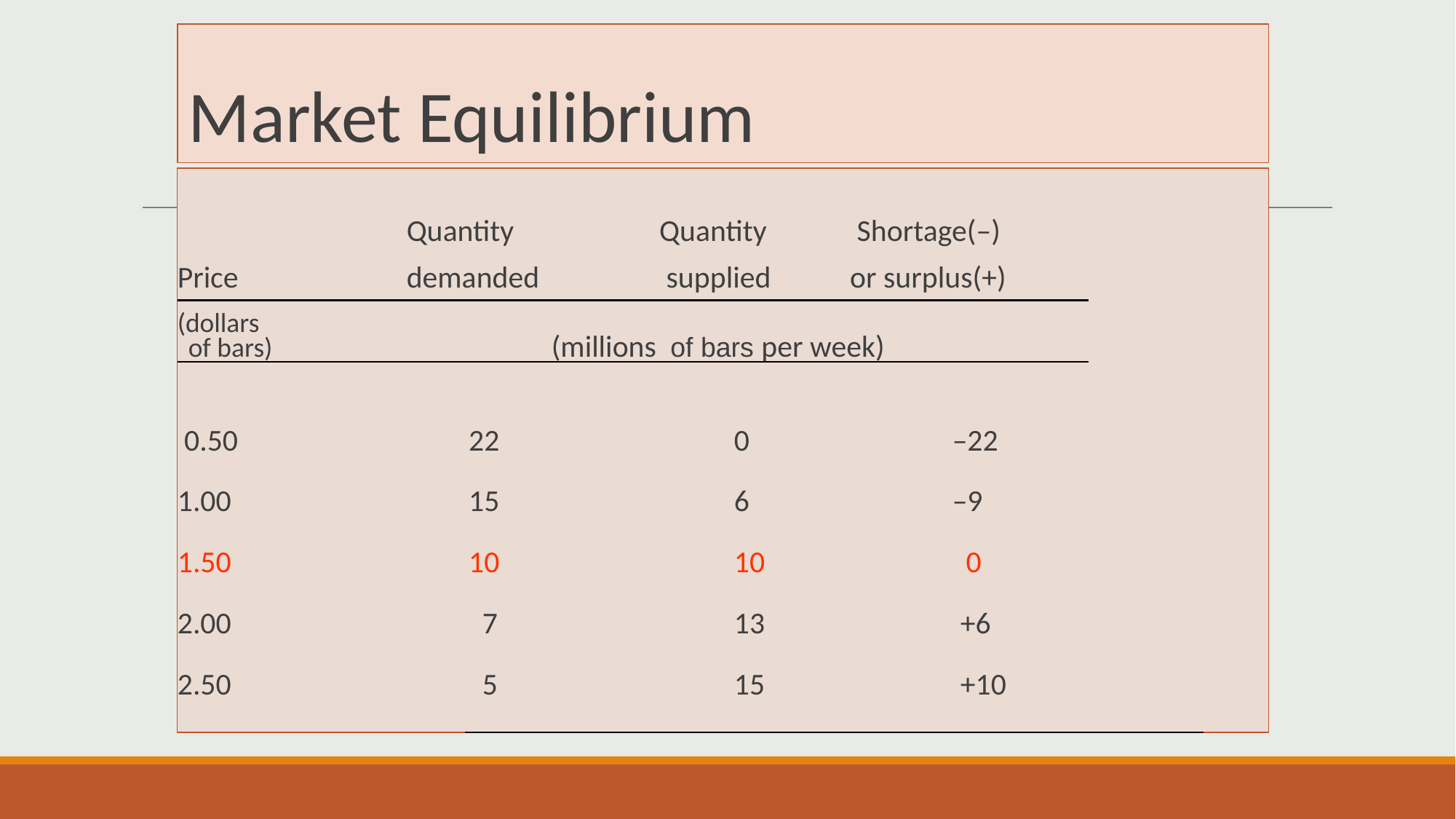

# Market Equilibrium

			Quantity 	     Quantity   	  Shortage(–)
Price           	demanded      	      supplied   	 or surplus(+)
(dollars
of bars)	    	                     (millions  of bars per week)

 0.50		         22			0		–22
1.00		         15			6		–9
1.50		         10			10		  0
2.00		           7			13	                 +6
2.50		           5			15	                 +10